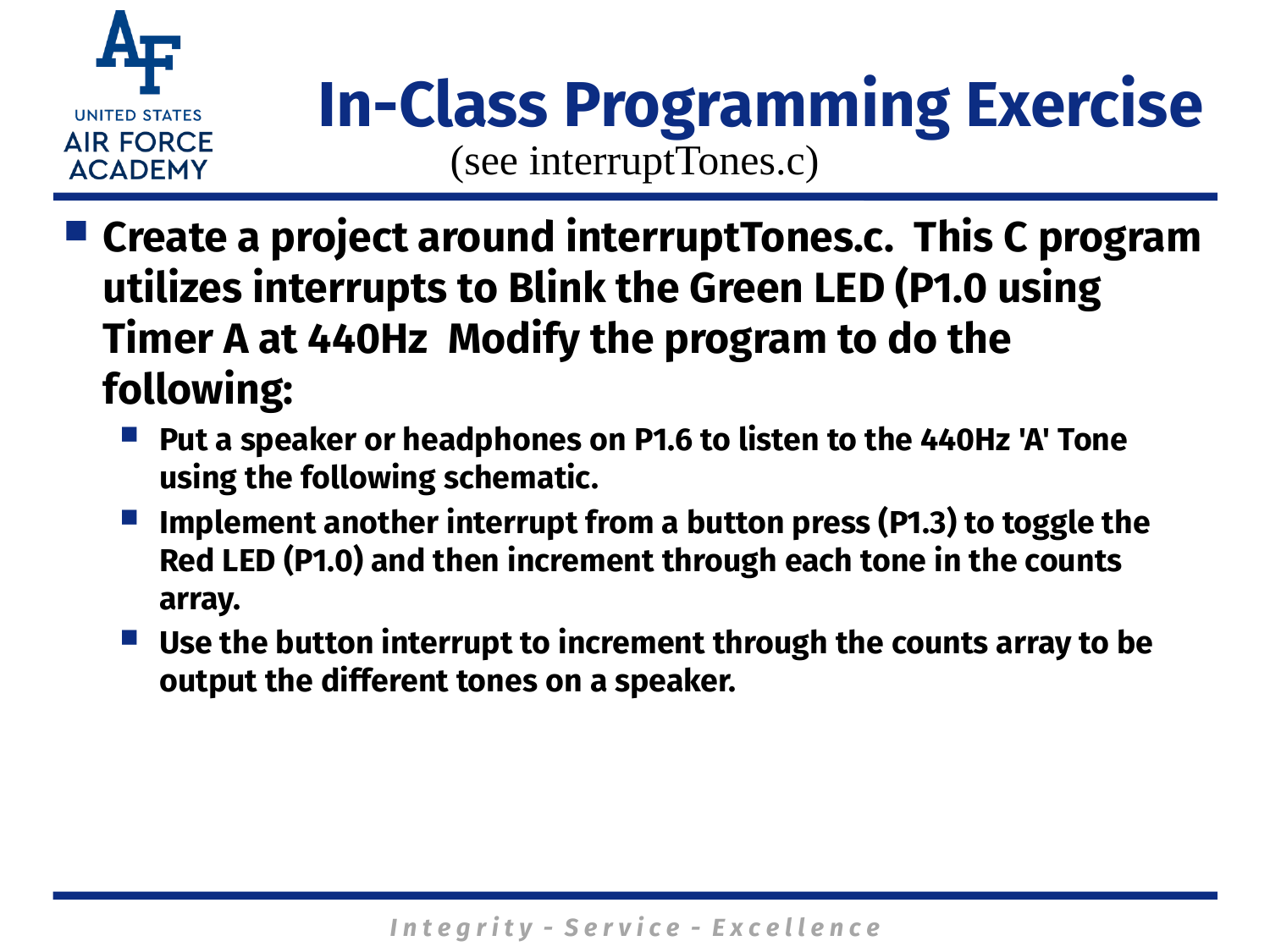

# In-Class Programming Exercise
(see interruptTones.c)
Create a project around interruptTones.c.  This C program utilizes interrupts to Blink the Green LED (P1.0 using Timer A at 440Hz  Modify the program to do the following:
Put a speaker or headphones on P1.6 to listen to the 440Hz 'A' Tone using the following schematic.
Implement another interrupt from a button press (P1.3) to toggle the Red LED (P1.0) and then increment through each tone in the counts array.
Use the button interrupt to increment through the counts array to be output the different tones on a speaker.